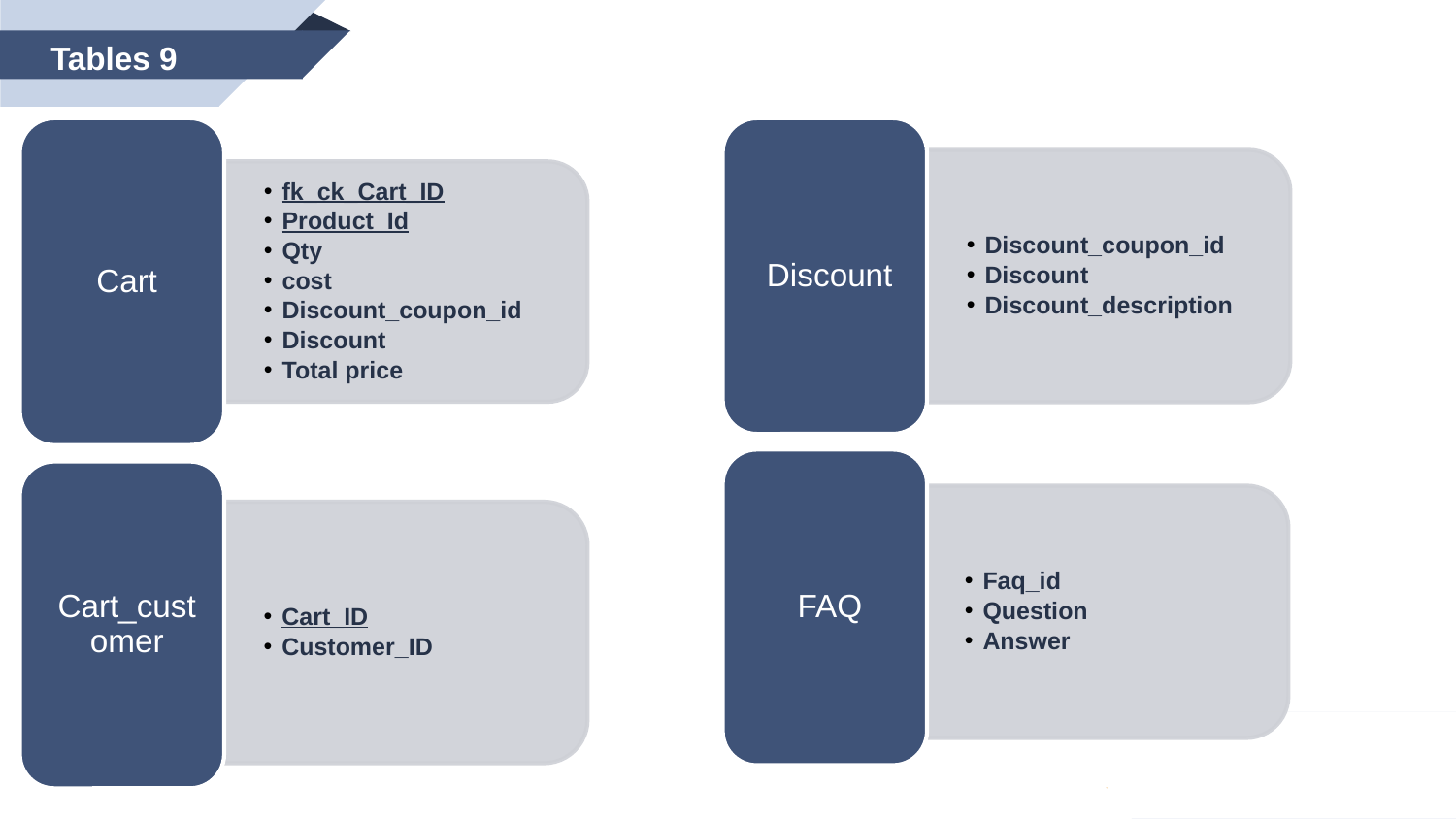

Tables 9
fk_ck_Cart_ID
Product_Id
Qty
cost
Discount_coupon_id
Discount
Total price
Cart
Cart_ID
Customer_ID
Cart_customer
Discount_coupon_id
Discount
Discount_description
Discount
Faq_id
Question
Answer
FAQ

12